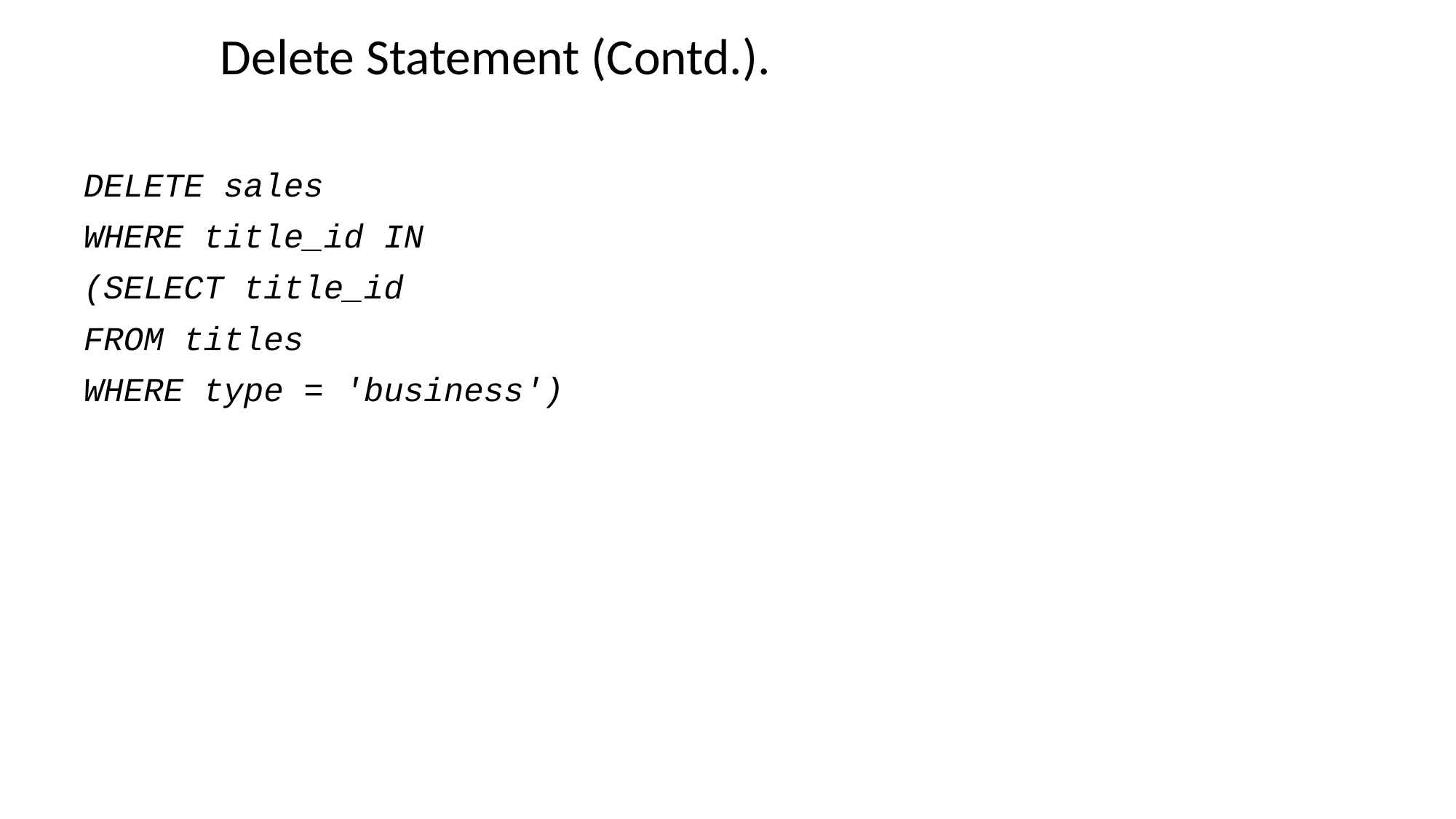

Delete Statement (Contd.).
DELETE sales
WHERE title_id IN
(SELECT title_id
FROM titles
WHERE type = 'business')